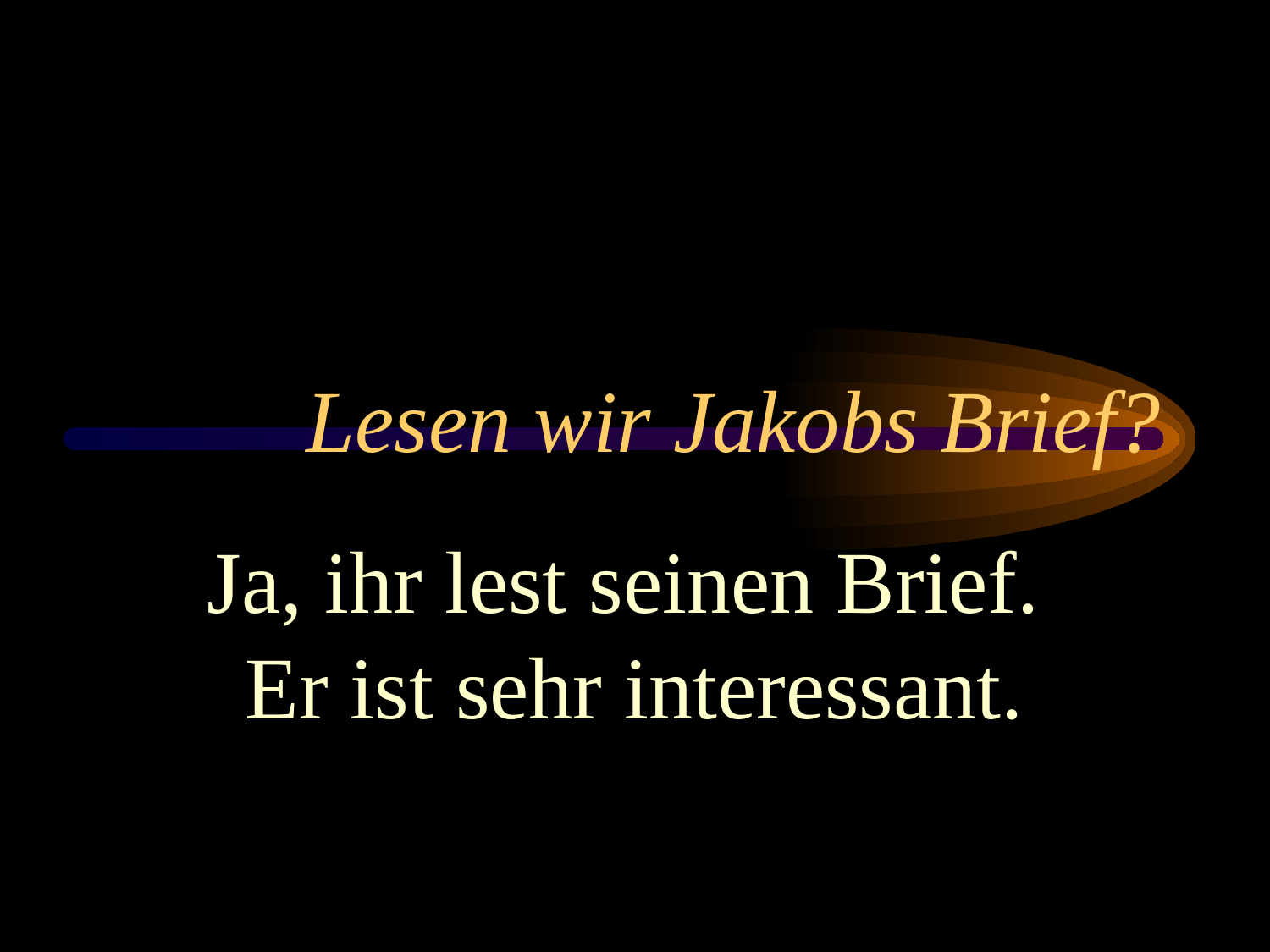

# Lesen wir Jakobs Brief?
Ja, ihr lest seinen Brief.  Er ist sehr interessant.